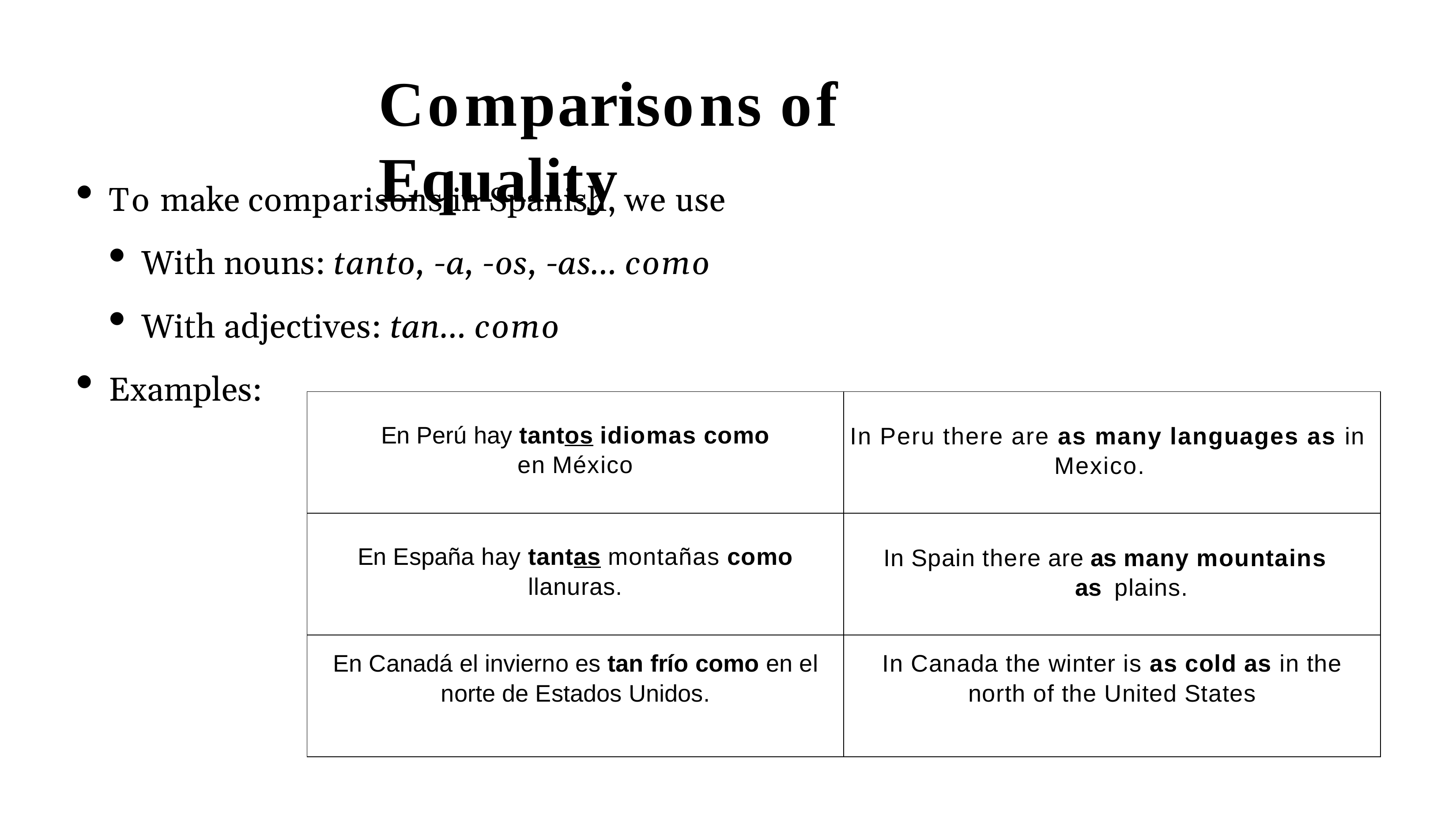

# Comparisons of Equality
To make comparisons in Spanish, we use
With nouns: tanto, -a, -os, -as… como
With adjectives: tan… como
Examples:
| En Perú hay tantos idiomas como en México | In Peru there are as many languages as in Mexico. |
| --- | --- |
| En España hay tantas montañas como llanuras. | In Spain there are as many mountains as plains. |
| En Canadá el invierno es tan frío como en el norte de Estados Unidos. | In Canada the winter is as cold as in the north of the United States |